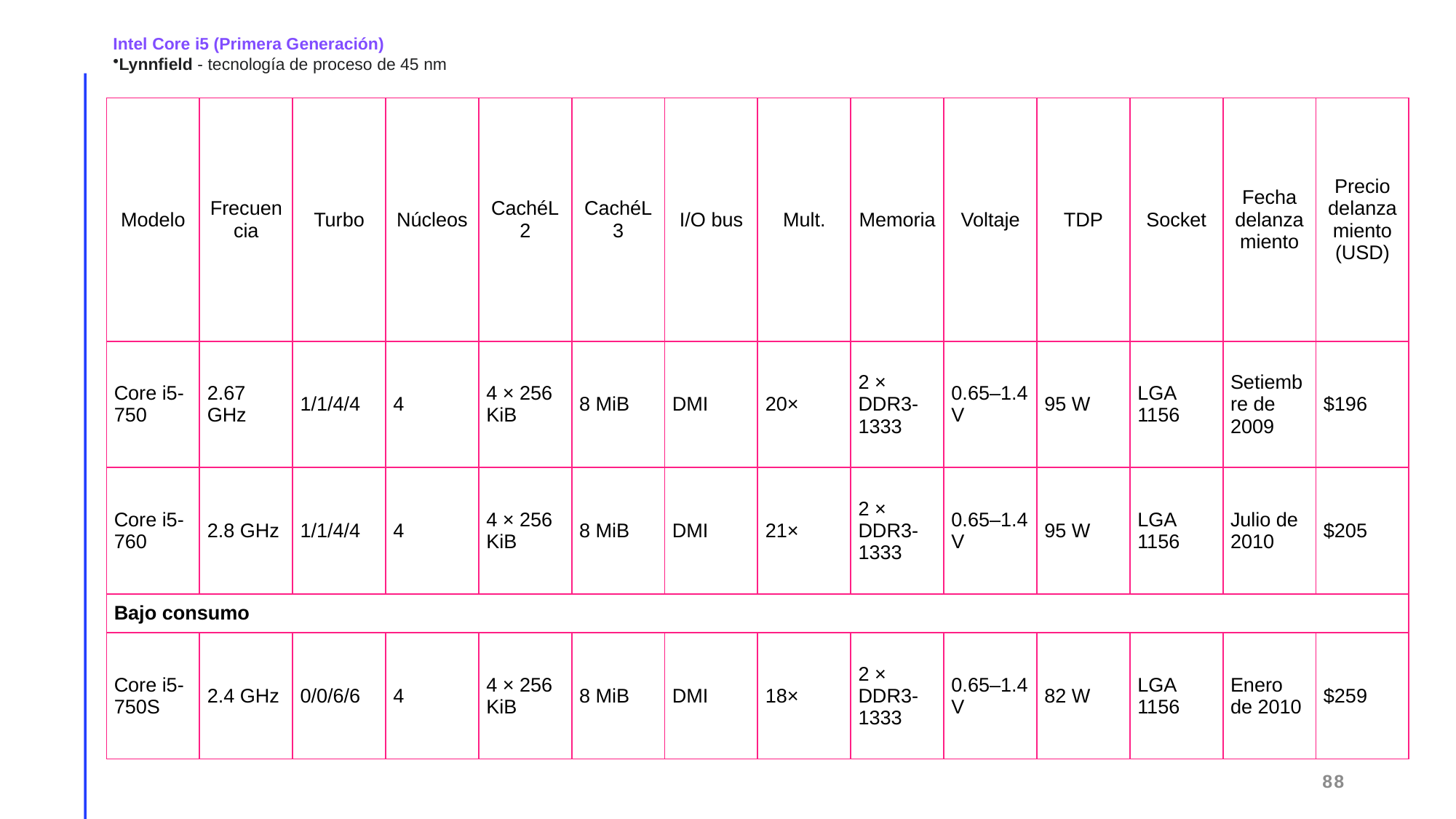

Intel Core i5 (Primera Generación)
Lynnfield - tecnología de proceso de 45 nm
| Modelo | Frecuencia | Turbo | Núcleos | CachéL2 | CachéL3 | I/O bus | Mult. | Memoria | Voltaje | TDP | Socket | Fecha delanzamiento | Precio delanzamiento (USD) |
| --- | --- | --- | --- | --- | --- | --- | --- | --- | --- | --- | --- | --- | --- |
| Core i5-750 | 2.67 GHz | 1/1/4/4 | 4 | 4 × 256 KiB | 8 MiB | DMI | 20× | 2 × DDR3-1333 | 0.65–1.4 V | 95 W | LGA 1156 | Setiembre de 2009 | $196 |
| Core i5-760 | 2.8 GHz | 1/1/4/4 | 4 | 4 × 256 KiB | 8 MiB | DMI | 21× | 2 × DDR3-1333 | 0.65–1.4 V | 95 W | LGA 1156 | Julio de 2010 | $205 |
| Bajo consumo |  |  |  |  |  |  |  |  |  |  |  |  |  |
| Core i5-750S | 2.4 GHz | 0/0/6/6 | 4 | 4 × 256 KiB | 8 MiB | DMI | 18× | 2 × DDR3-1333 | 0.65–1.4 V | 82 W | LGA 1156 | Enero de 2010 | $259 |
88